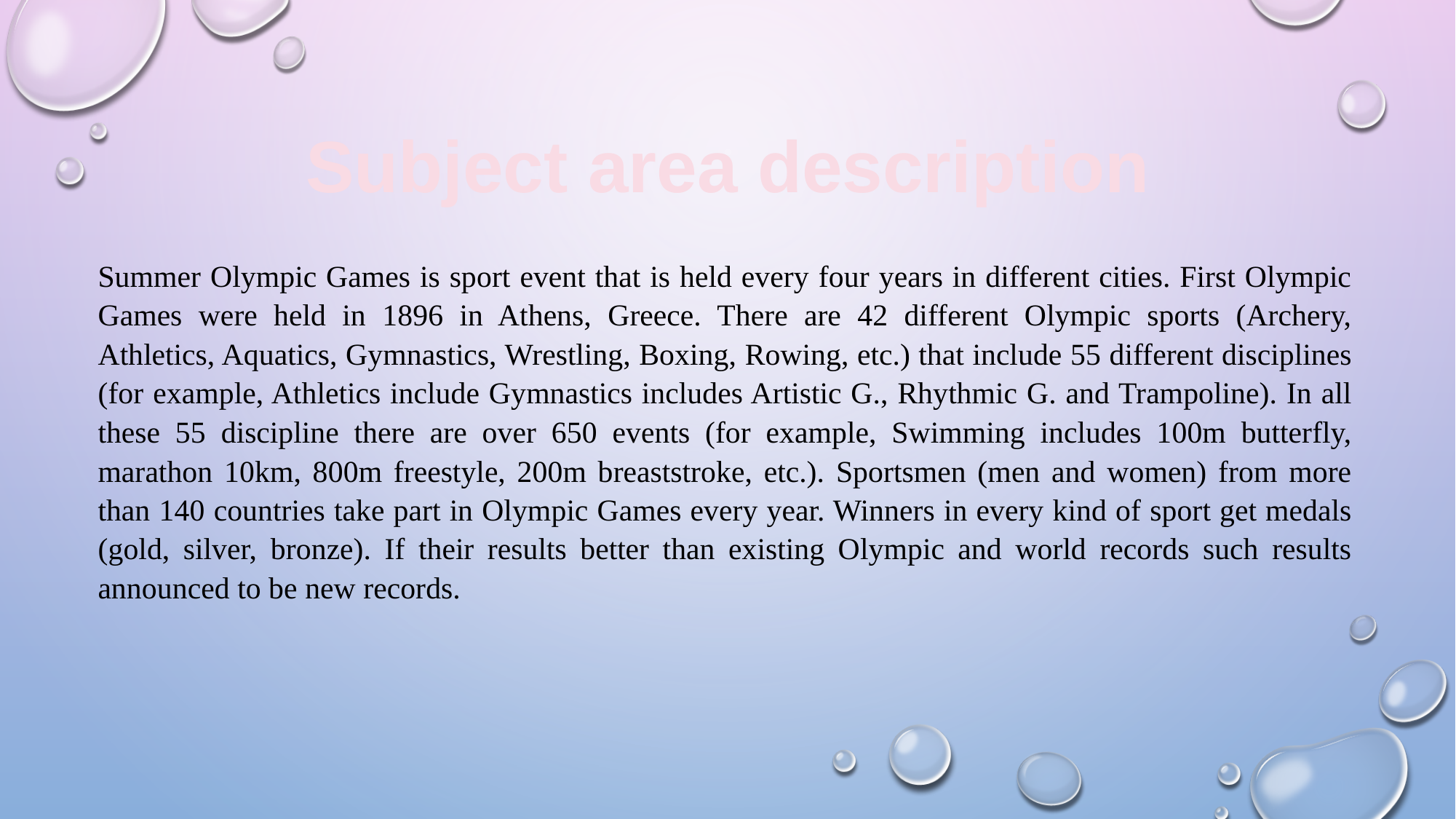

# Subject area description
Summer Olympic Games is sport event that is held every four years in different cities. First Olympic Games were held in 1896 in Athens, Greece. There are 42 different Olympic sports (Archery, Athletics, Aquatics, Gymnastics, Wrestling, Boxing, Rowing, etc.) that include 55 different disciplines (for example, Athletics include Gymnastics includes Artistic G., Rhythmic G. and Trampoline). In all these 55 discipline there are over 650 events (for example, Swimming includes 100m butterfly, marathon 10km, 800m freestyle, 200m breaststroke, etc.). Sportsmen (men and women) from more than 140 countries take part in Olympic Games every year. Winners in every kind of sport get medals (gold, silver, bronze). If their results better than existing Olympic and world records such results announced to be new records.